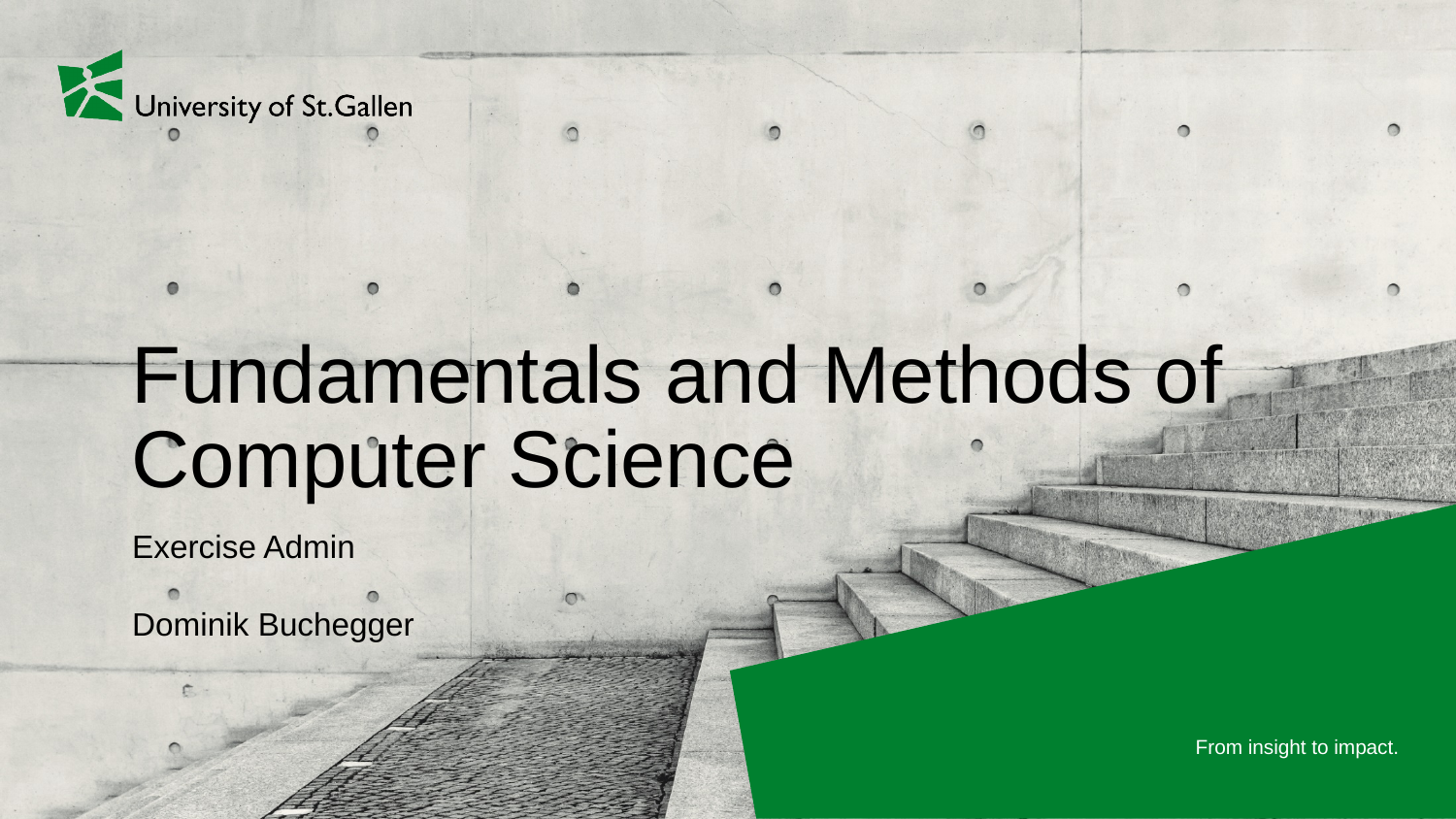

# Fundamentals and Methods of Computer Science
Exercise Admin

Dominik Buchegger